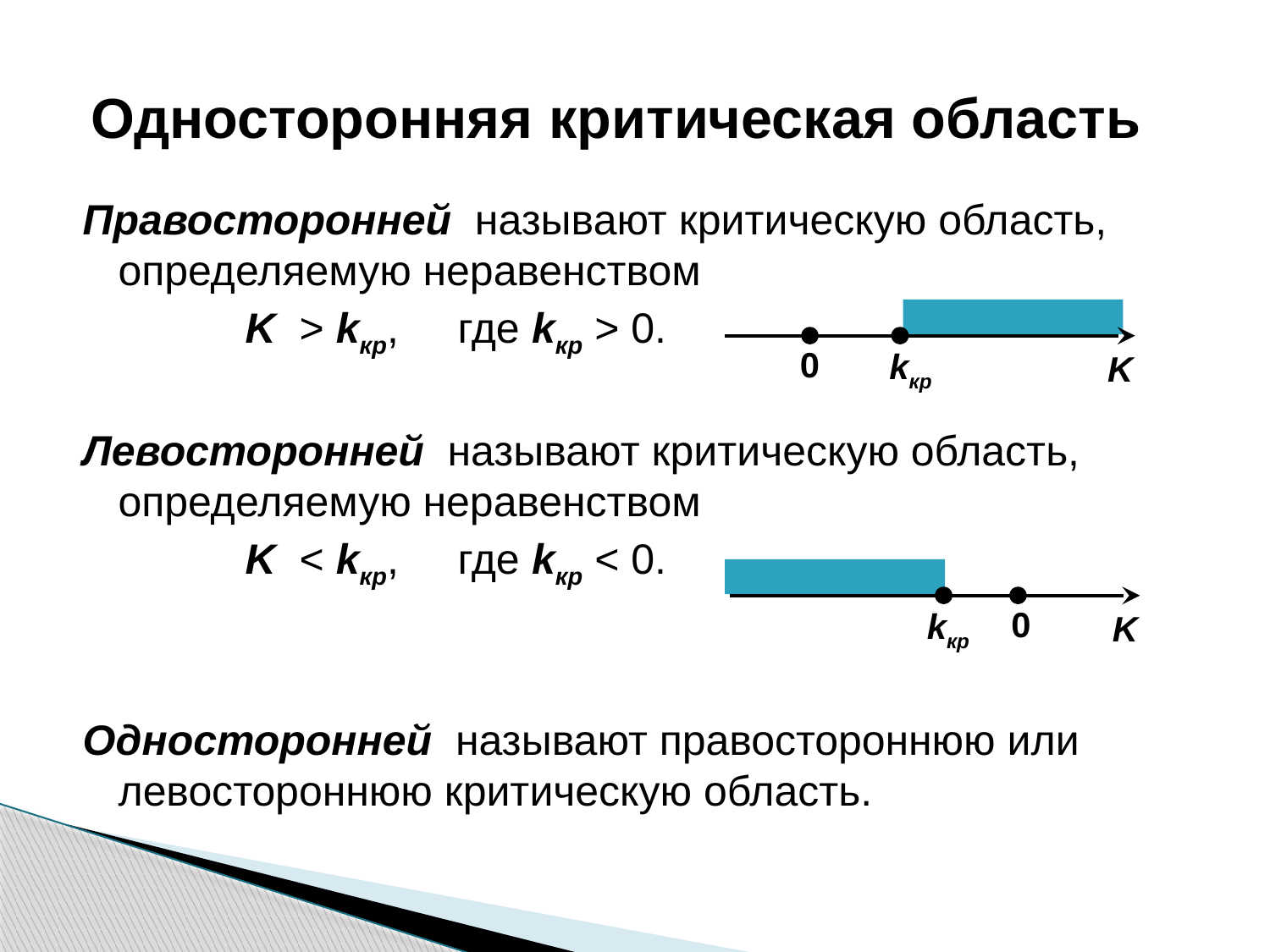

# Односторонняя критическая область
Правосторонней  называют критическую область, определяемую неравенством
		K  > kкр,     где kкр > 0.

Левосторонней  называют критическую область, определяемую неравенством
		K  < kкр,     где kкр < 0.

Односторонней  называют правостороннюю или левостороннюю критическую область.

0
kкр
K

0
kкр
K